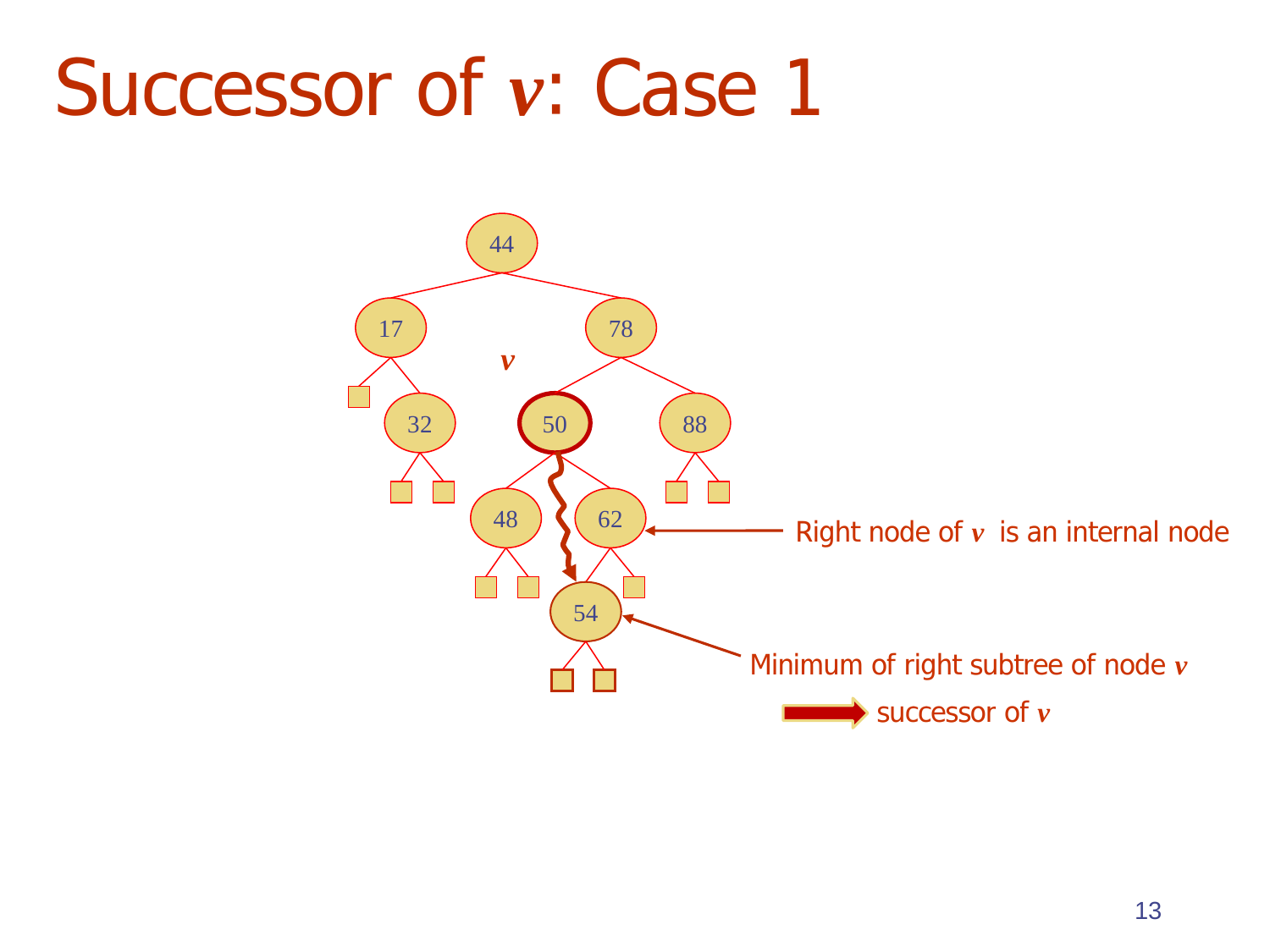

# Successor of v: Case 1
44
17
78
v

32
50
88

48
62
Right node of v  is an internal node

54

Minimum of right subtree of node v
 	successor of v

13